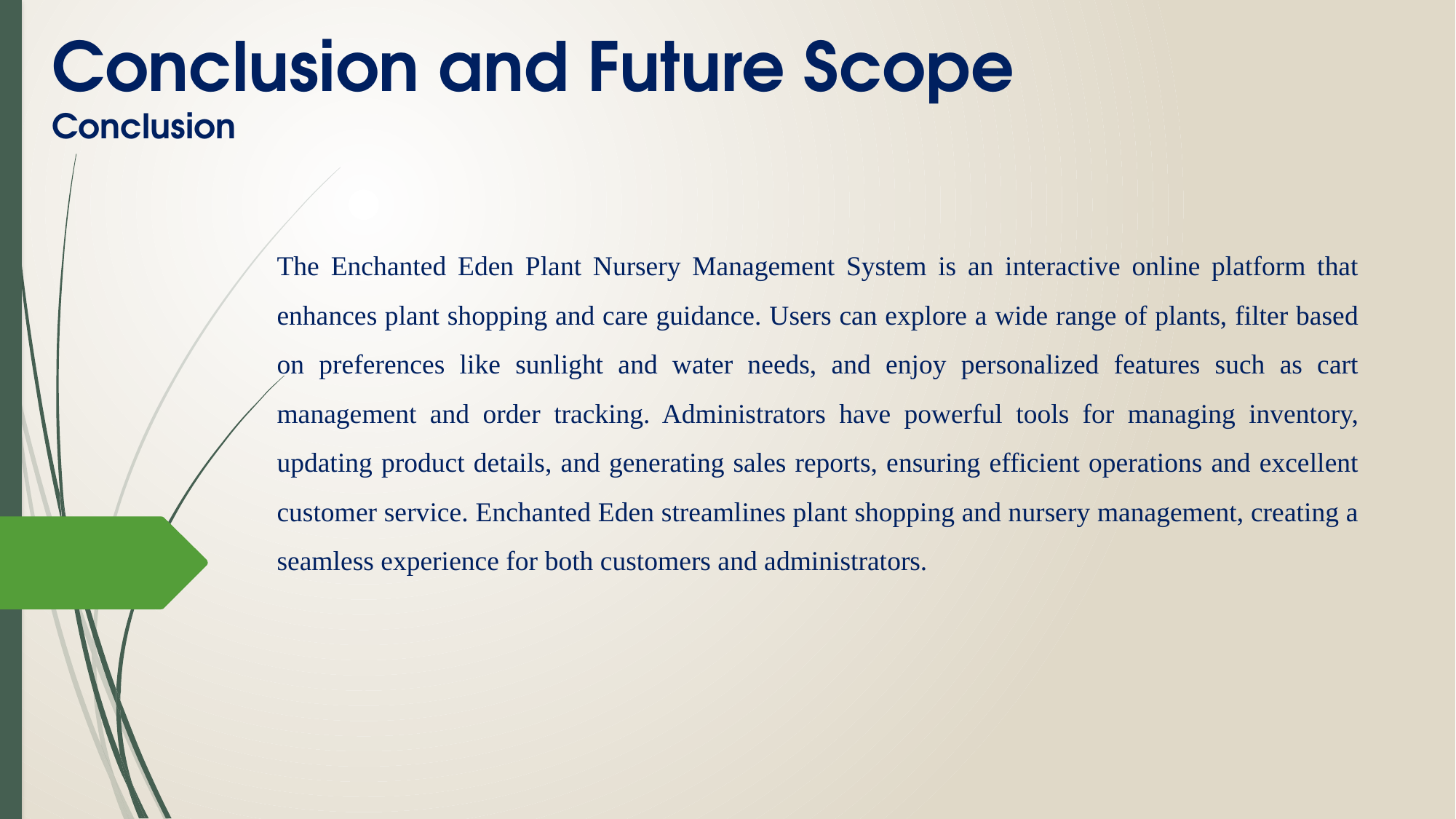

# Conclusion and Future Scope Conclusion
The Enchanted Eden Plant Nursery Management System is an interactive online platform that enhances plant shopping and care guidance. Users can explore a wide range of plants, filter based on preferences like sunlight and water needs, and enjoy personalized features such as cart management and order tracking. Administrators have powerful tools for managing inventory, updating product details, and generating sales reports, ensuring efficient operations and excellent customer service. Enchanted Eden streamlines plant shopping and nursery management, creating a seamless experience for both customers and administrators.